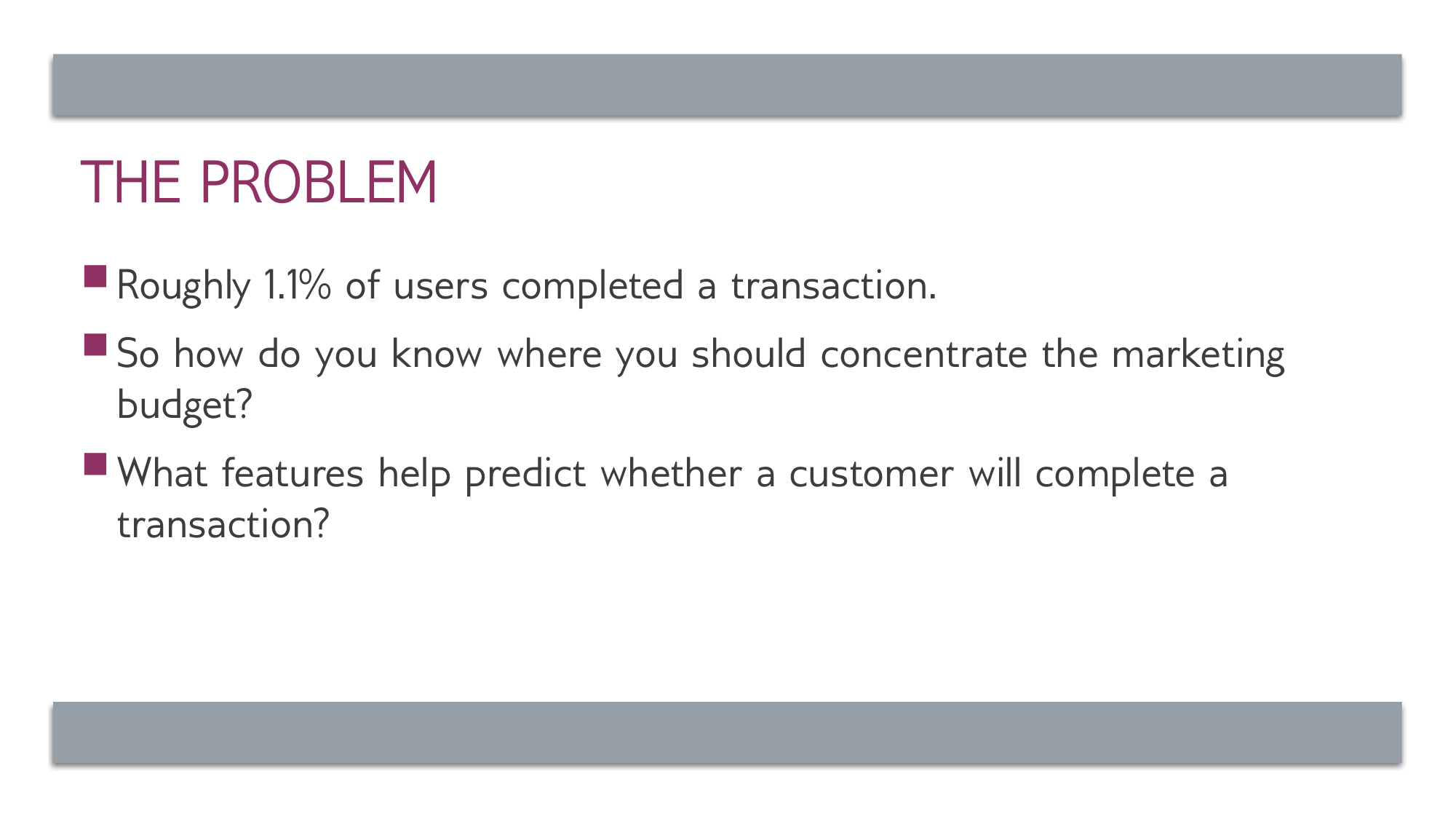

# the Problem
Roughly 1.1% of users completed a transaction.
So how do you know where you should concentrate the marketing budget?
What features help predict whether a customer will complete a transaction?